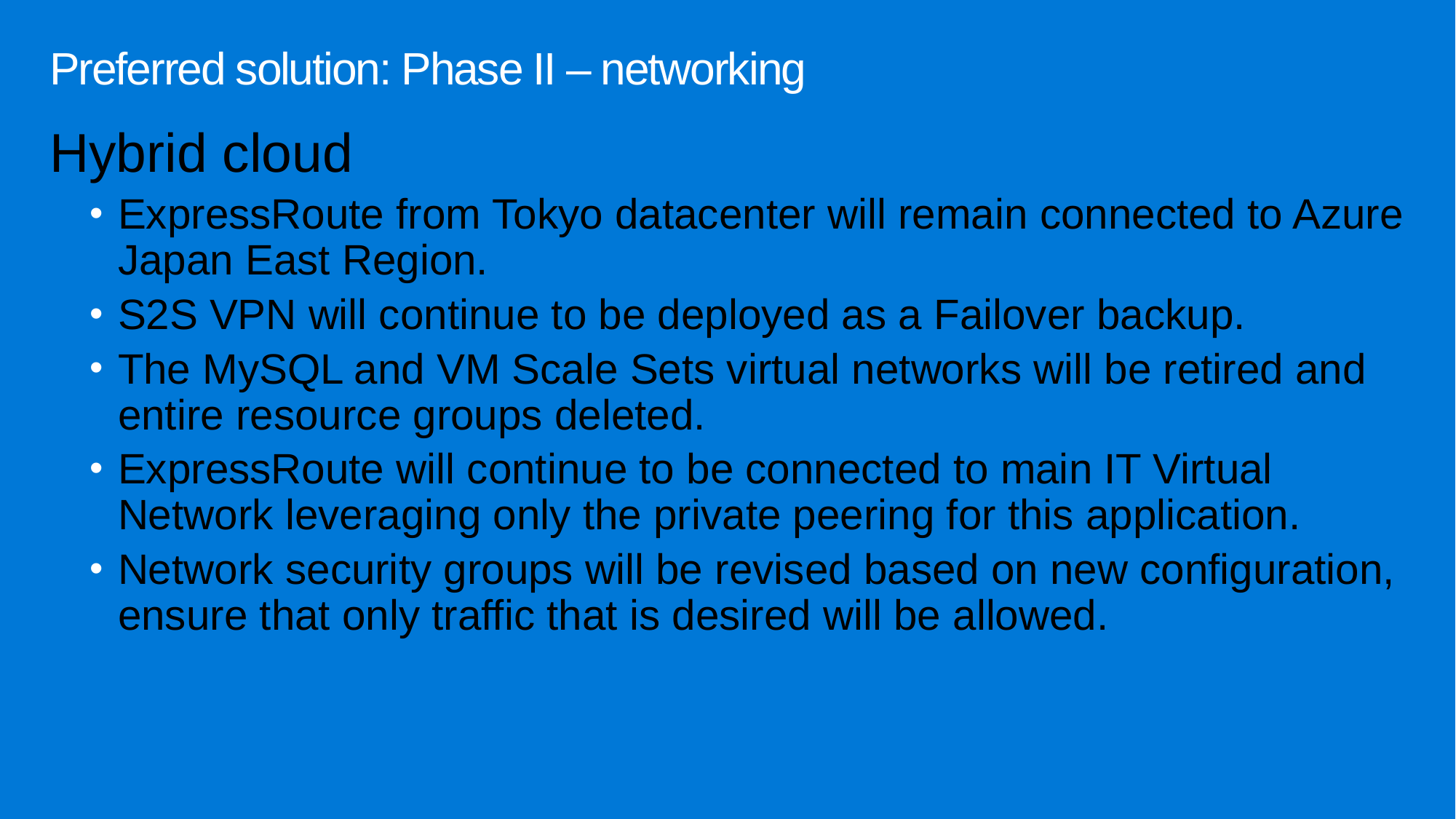

# Preferred solution: Phase II – networking
Hybrid cloud
ExpressRoute from Tokyo datacenter will remain connected to Azure Japan East Region.
S2S VPN will continue to be deployed as a Failover backup.
The MySQL and VM Scale Sets virtual networks will be retired and entire resource groups deleted.
ExpressRoute will continue to be connected to main IT Virtual Network leveraging only the private peering for this application.
Network security groups will be revised based on new configuration, ensure that only traffic that is desired will be allowed.